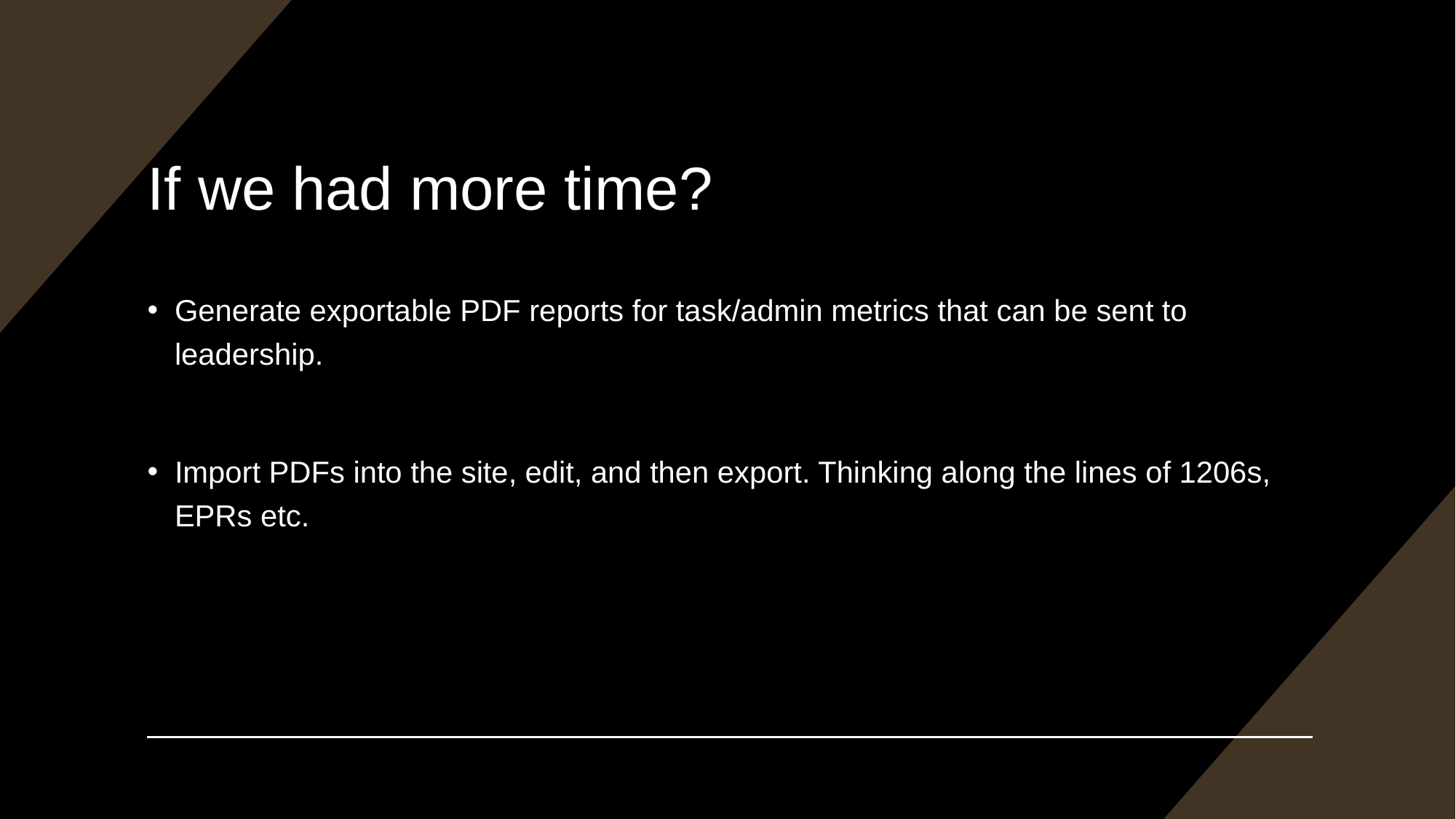

# If we had more time?
Generate exportable PDF reports for task/admin metrics that can be sent to leadership.

Import PDFs into the site, edit, and then export. Thinking along the lines of 1206s, EPRs etc.